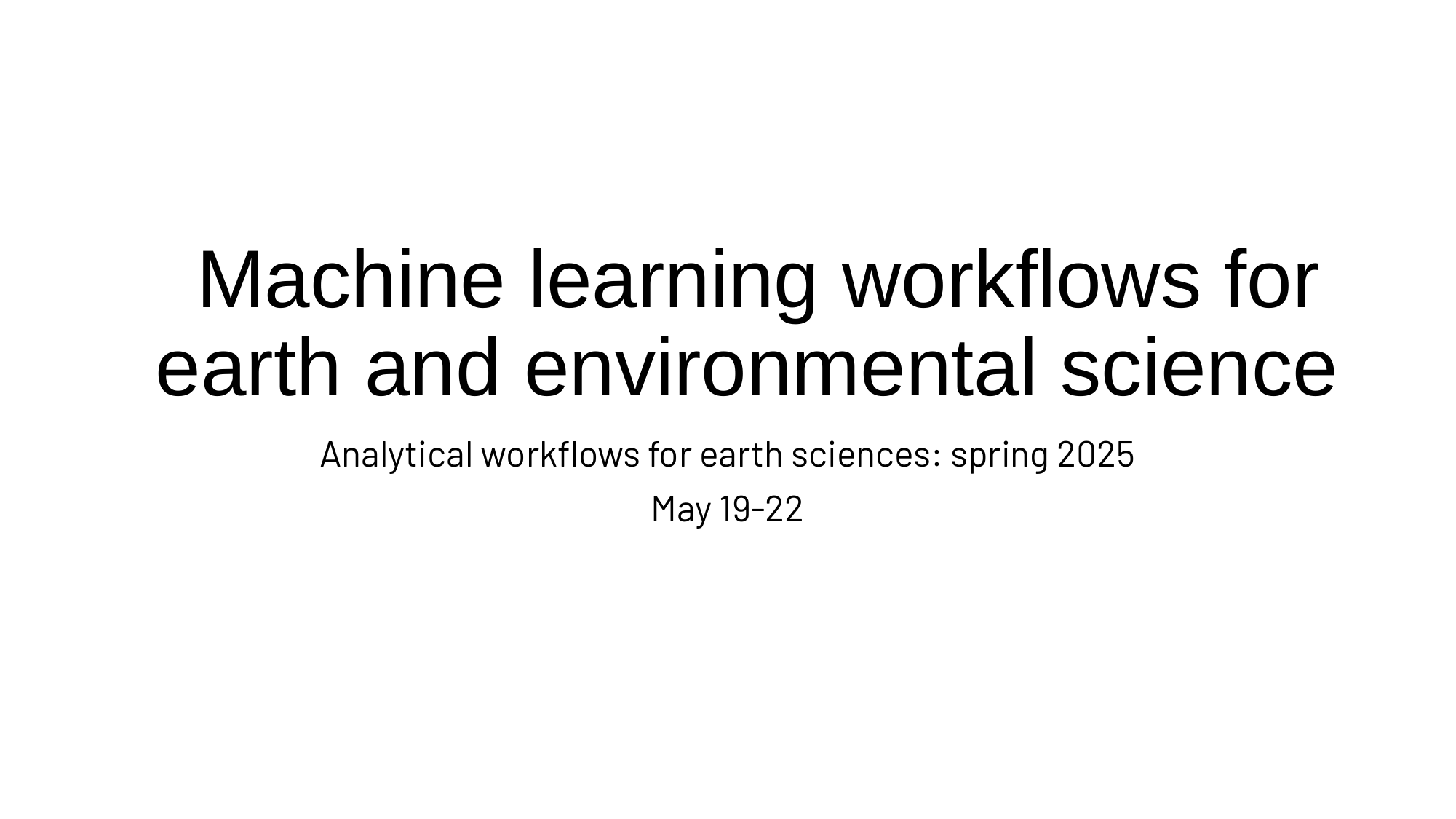

# Machine learning workflows for earth and environmental science
Analytical workflows for earth sciences: spring 2025
May 19-22